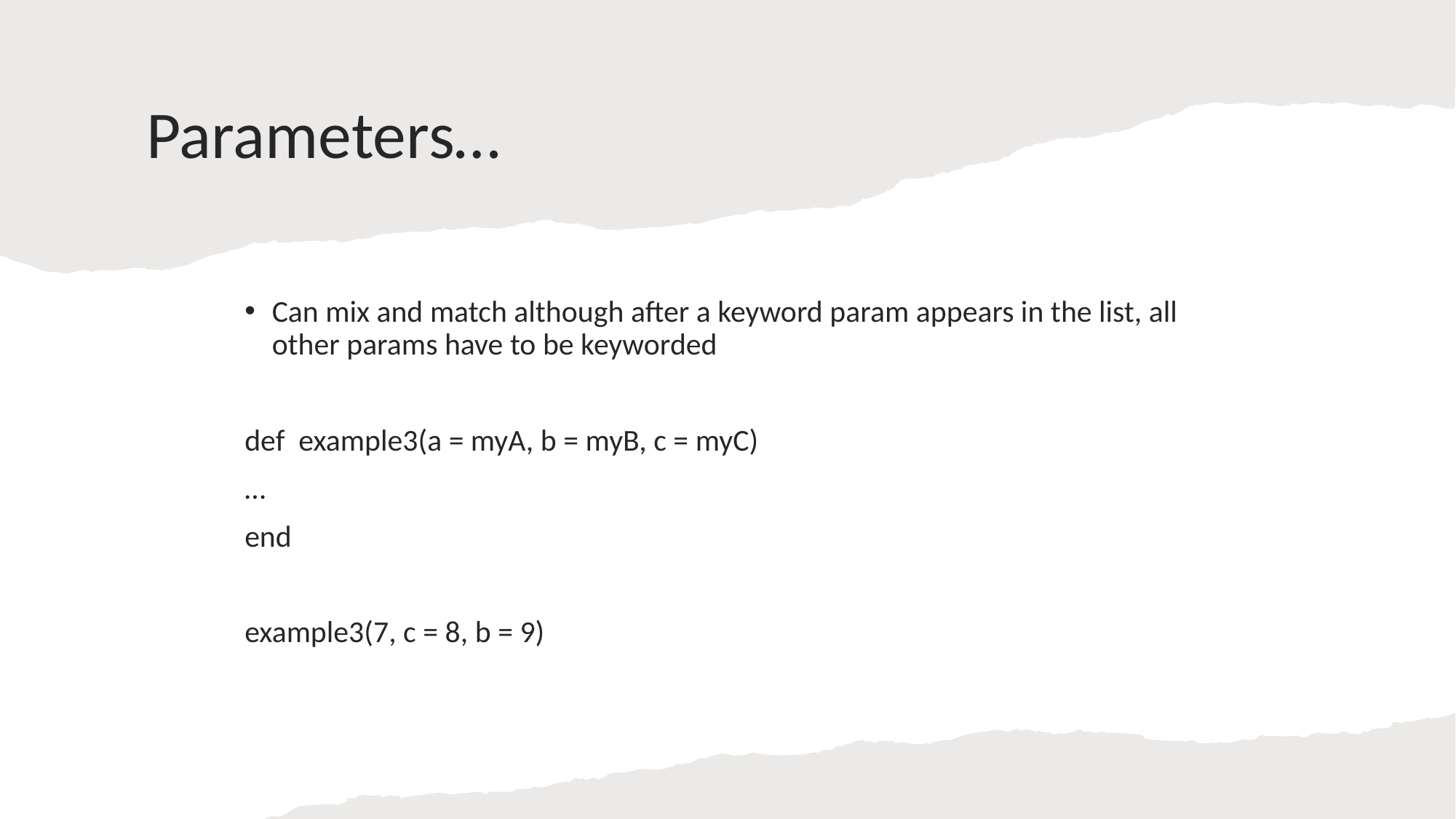

# Parameters…
Can mix and match although after a keyword param appears in the list, all other params have to be keyworded

def  example3(a = myA, b = myB, c = myC)
…
end

example3(7, c = 8, b = 9)